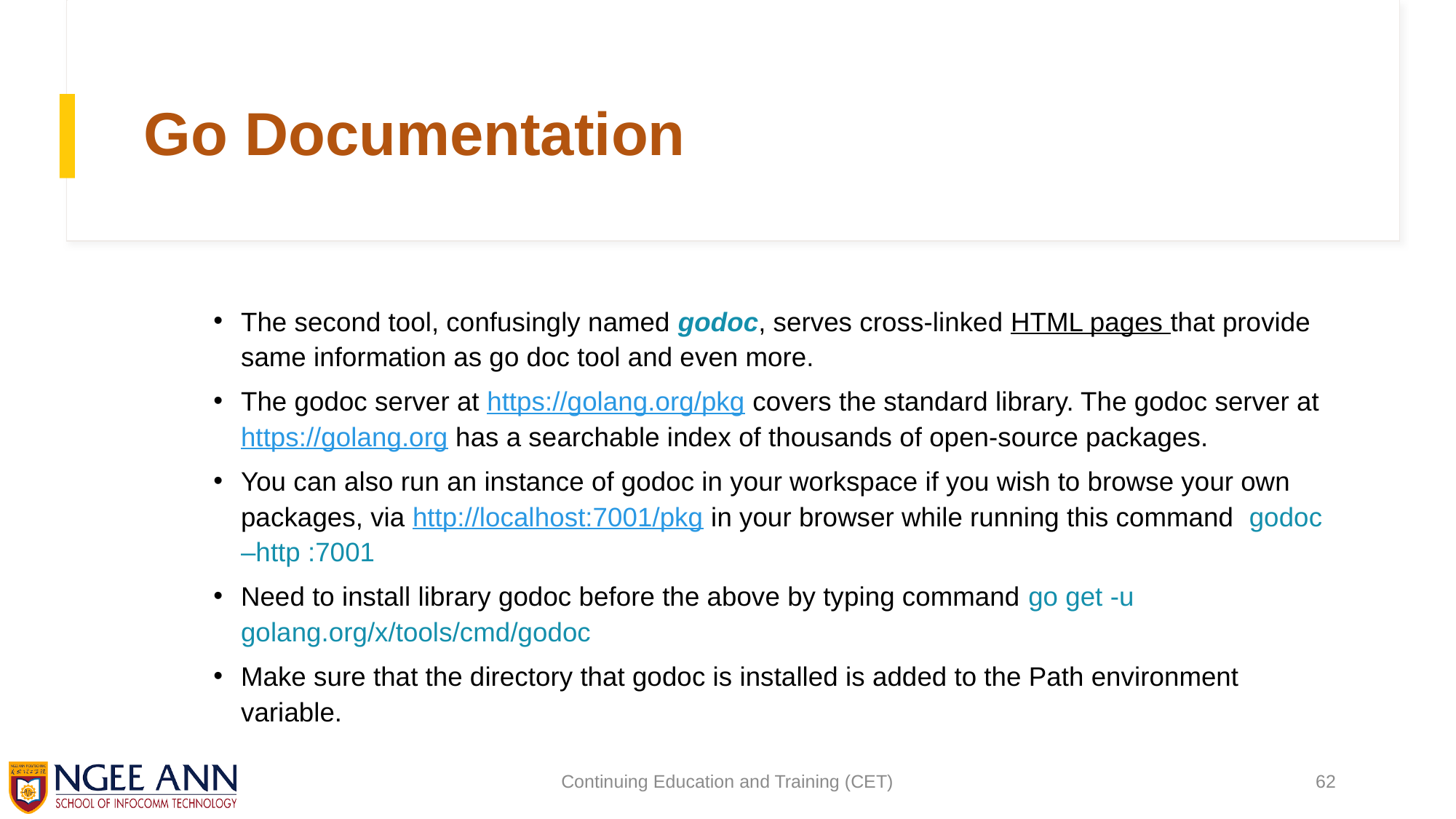

# Go Documentation
The second tool, confusingly named godoc, serves cross-linked HTML pages that provide same information as go doc tool and even more.
The godoc server at https://golang.org/pkg covers the standard library. The godoc server at https://golang.org has a searchable index of thousands of open-source packages.
You can also run an instance of godoc in your workspace if you wish to browse your own packages, via http://localhost:7001/pkg in your browser while running this command  godoc –http :7001
Need to install library godoc before the above by typing command go get -u golang.org/x/tools/cmd/godoc
Make sure that the directory that godoc is installed is added to the Path environment variable.

Continuing Education and Training (CET)
62